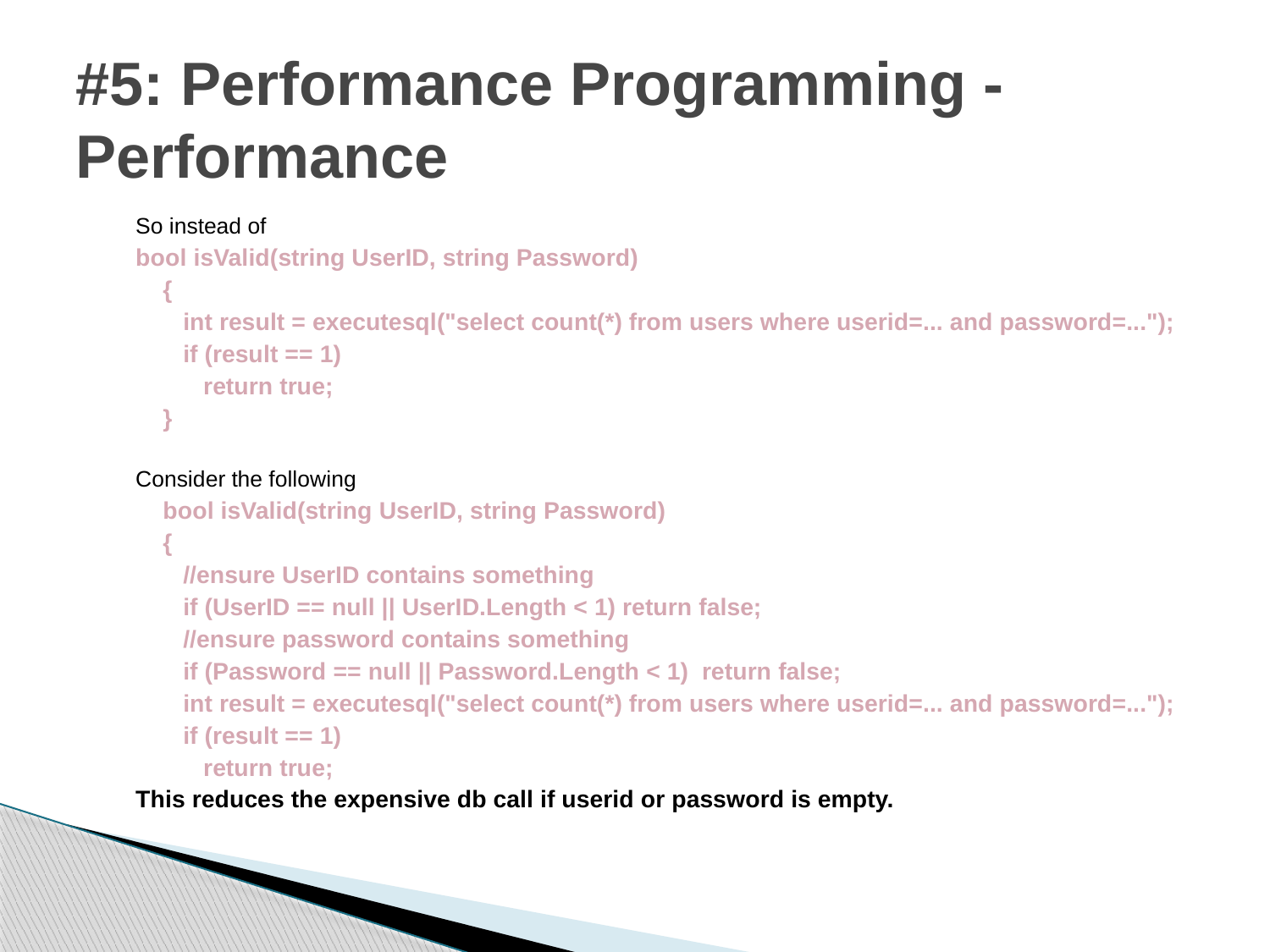

# #5: Performance Programming - Performance
	So instead of
	bool isValid(string UserID, string Password)
	    {
	       int result = executesql("select count(*) from users where userid=... and password=...");
	       if (result == 1)
	          return true;
	    }

	Consider the following
	    bool isValid(string UserID, string Password)
	    {
	       //ensure UserID contains something
	       if (UserID == null || UserID.Length < 1) return false;
	       //ensure password contains something
	       if (Password == null || Password.Length < 1)  return false;
	       int result = executesql("select count(*) from users where userid=... and password=...");
	       if (result == 1)
	          return true;
	This reduces the expensive db call if userid or password is empty.